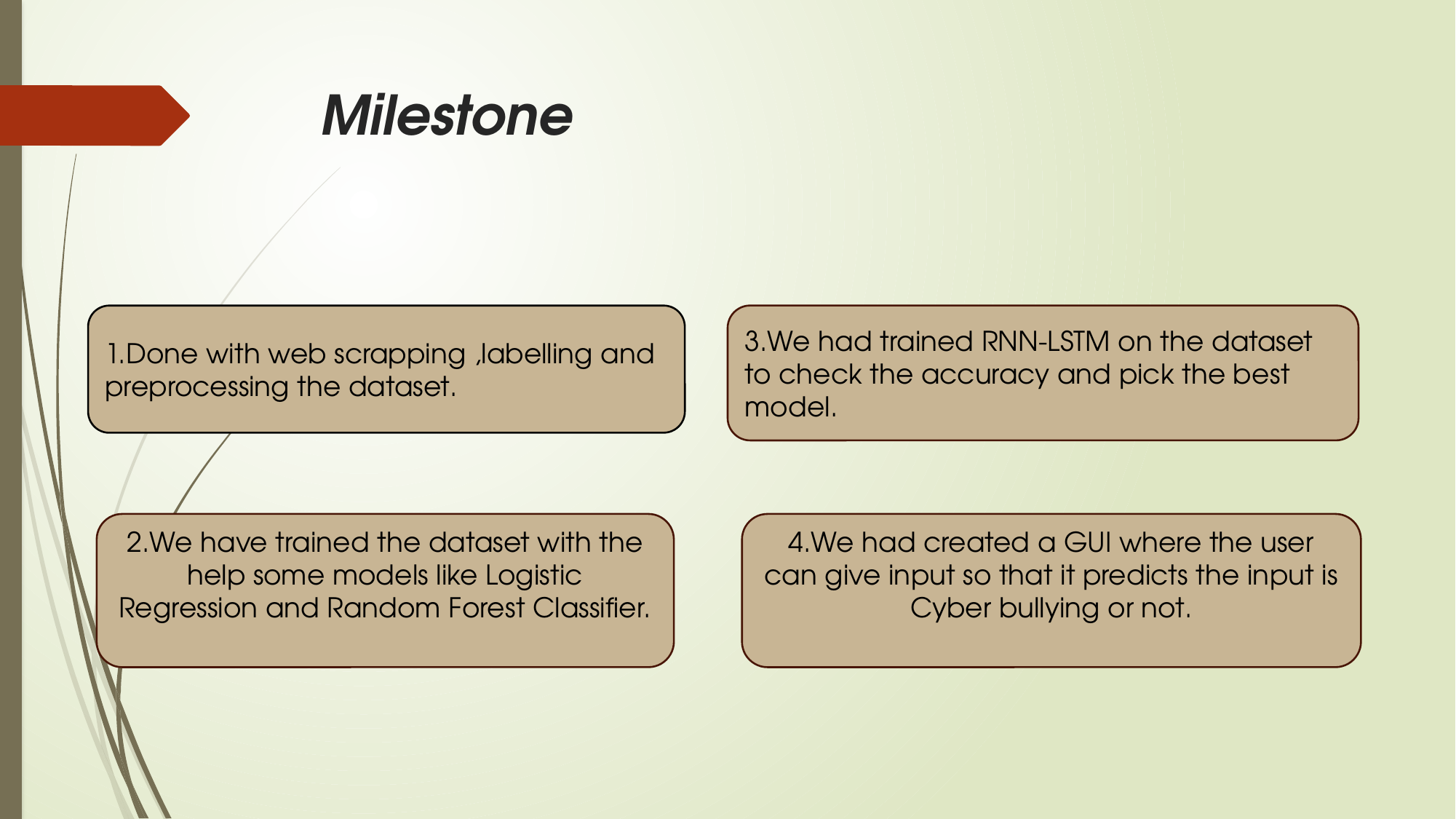

# Milestone

1.Done with web scrapping ,labelling and preprocessing the dataset.
3.We had trained RNN-LSTM on the dataset to check the accuracy and pick the best model.
2.We have trained the dataset with the help some models like Logistic Regression and Random Forest Classifier.

4.We had created a GUI where the user can give input so that it predicts the input is Cyber bullying or not.